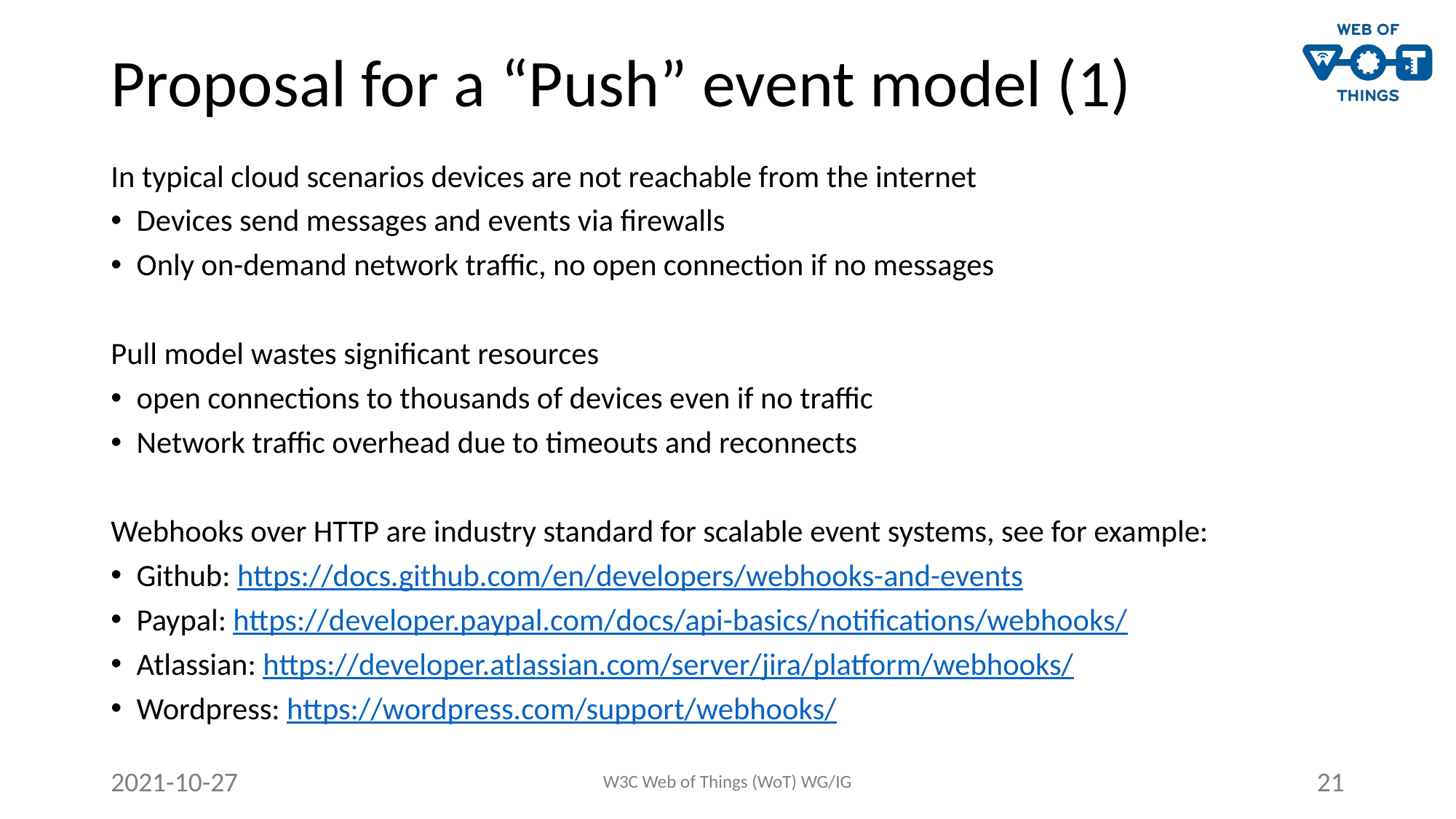

# Proposal for a “Push” event model (1)
In typical cloud scenarios devices are not reachable from the internet
Devices send messages and events via firewalls
Only on-demand network traffic, no open connection if no messages

Pull model wastes significant resources
open connections to thousands of devices even if no traffic
Network traffic overhead due to timeouts and reconnects

Webhooks over HTTP are industry standard for scalable event systems, see for example:
Github: https://docs.github.com/en/developers/webhooks-and-events
Paypal: https://developer.paypal.com/docs/api-basics/notifications/webhooks/
Atlassian: https://developer.atlassian.com/server/jira/platform/webhooks/
Wordpress: https://wordpress.com/support/webhooks/

2021-10-27
W3C Web of Things (WoT) WG/IG
21